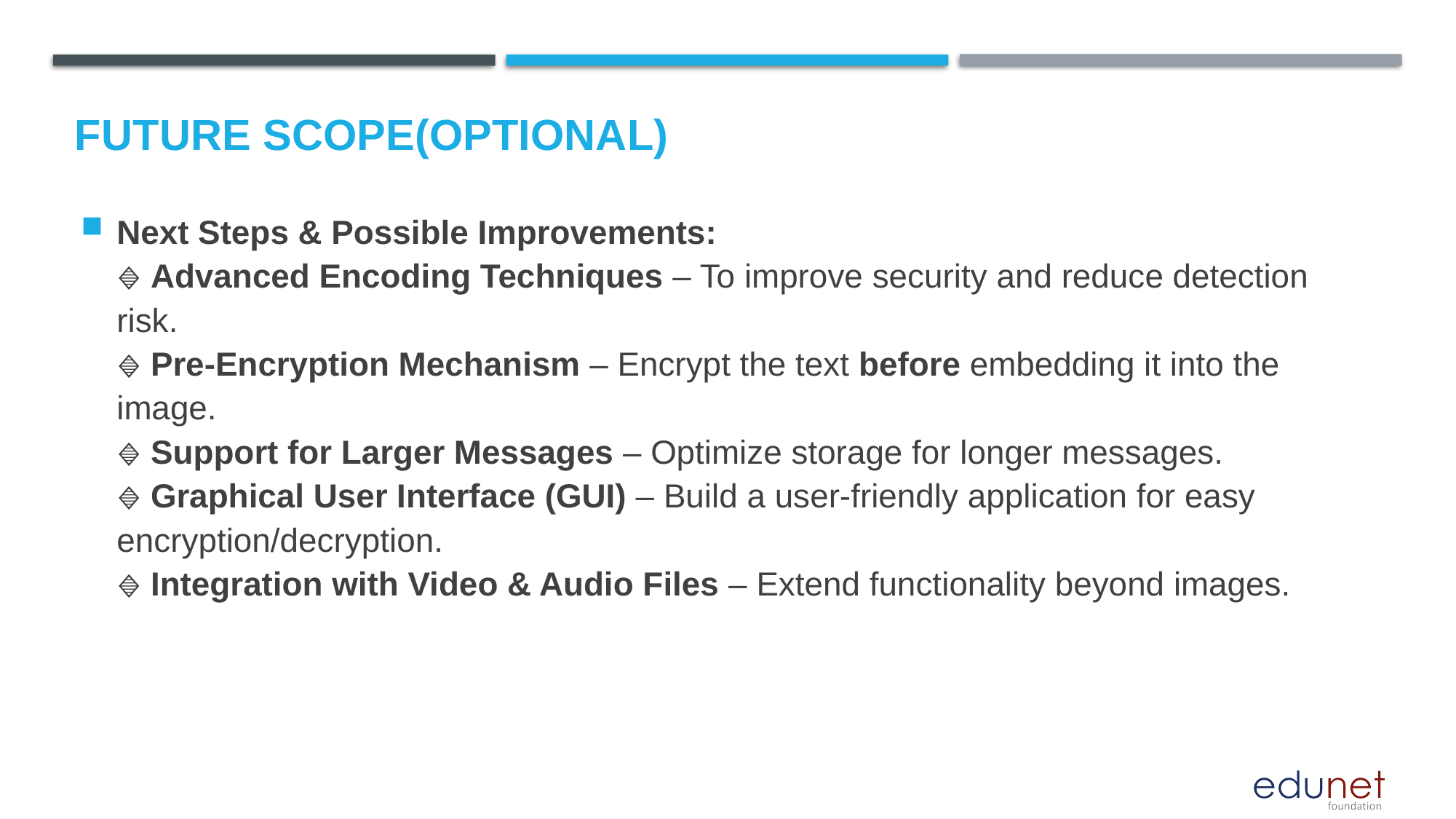

Future scope(optional)
Next Steps & Possible Improvements:
🔹 Advanced Encoding Techniques – To improve security and reduce detection risk.
🔹 Pre-Encryption Mechanism – Encrypt the text before embedding it into the image.
🔹 Support for Larger Messages – Optimize storage for longer messages.
🔹 Graphical User Interface (GUI) – Build a user-friendly application for easy encryption/decryption.
🔹 Integration with Video & Audio Files – Extend functionality beyond images.